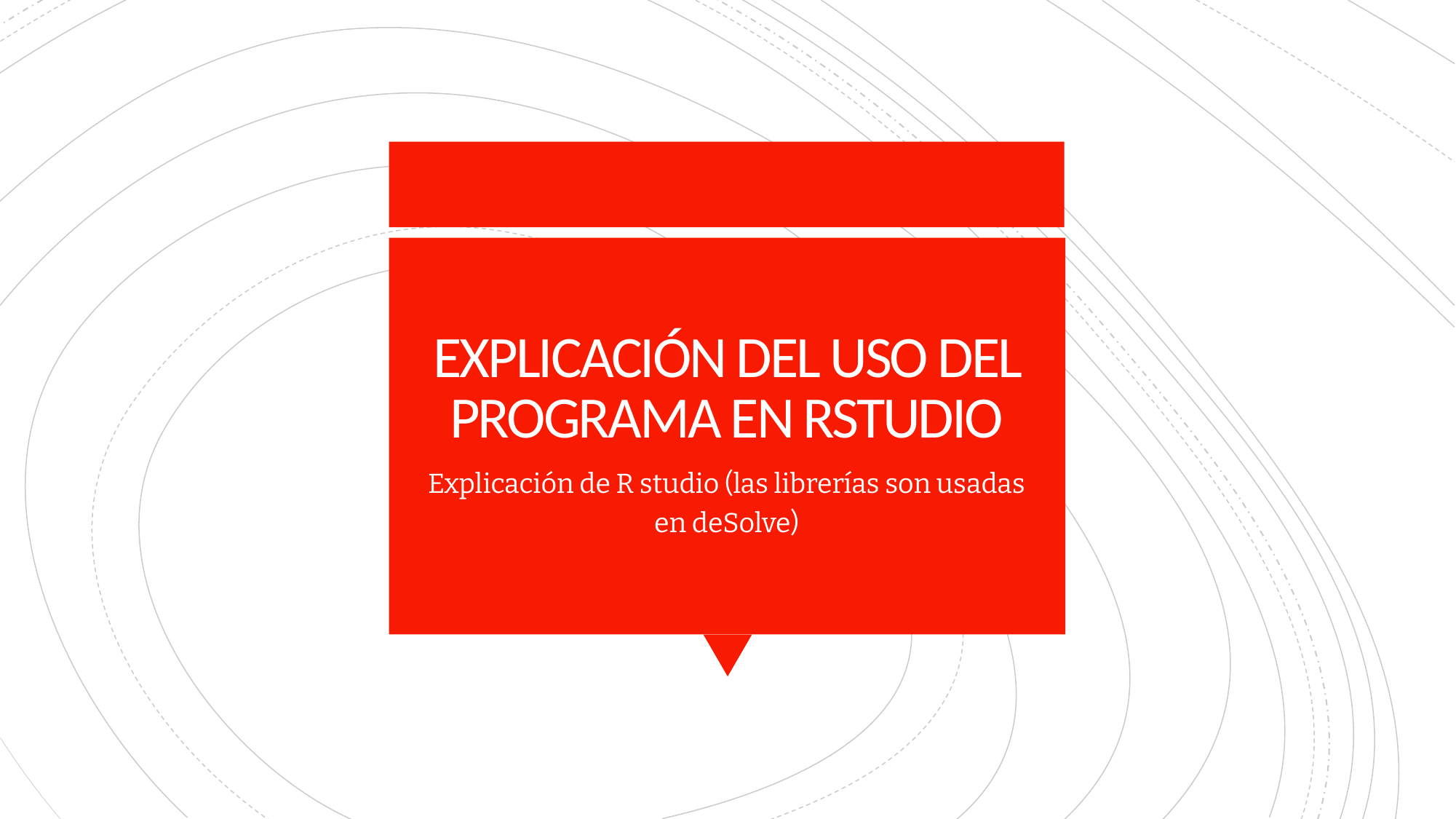

# EXPLICACIÓN DEL USO DEL PROGRAMA EN RSTUDIO
Explicación de R studio (las librerías son usadas en deSolve)